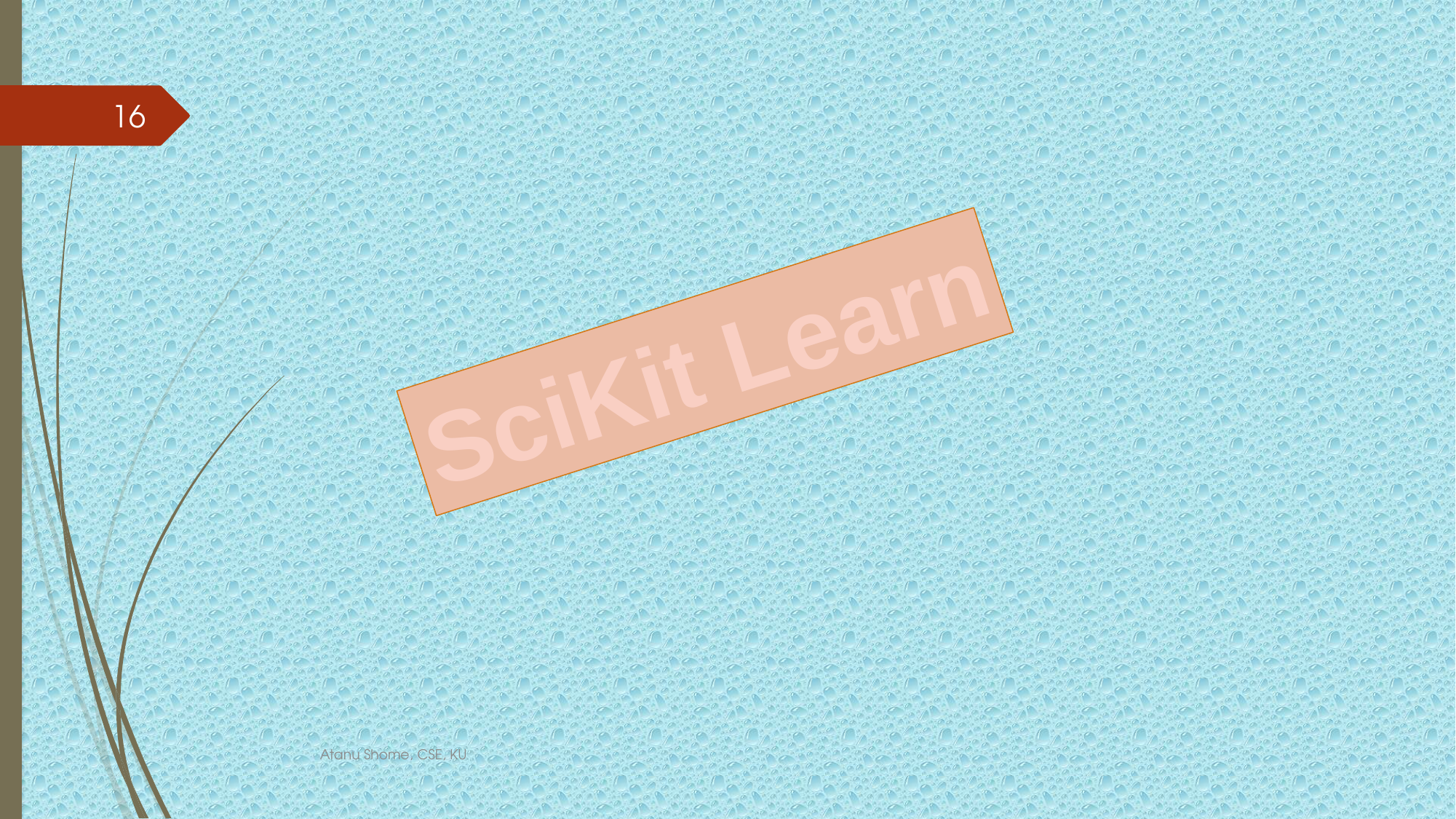

16
SciKit Learn
Atanu Shome, CSE, KU